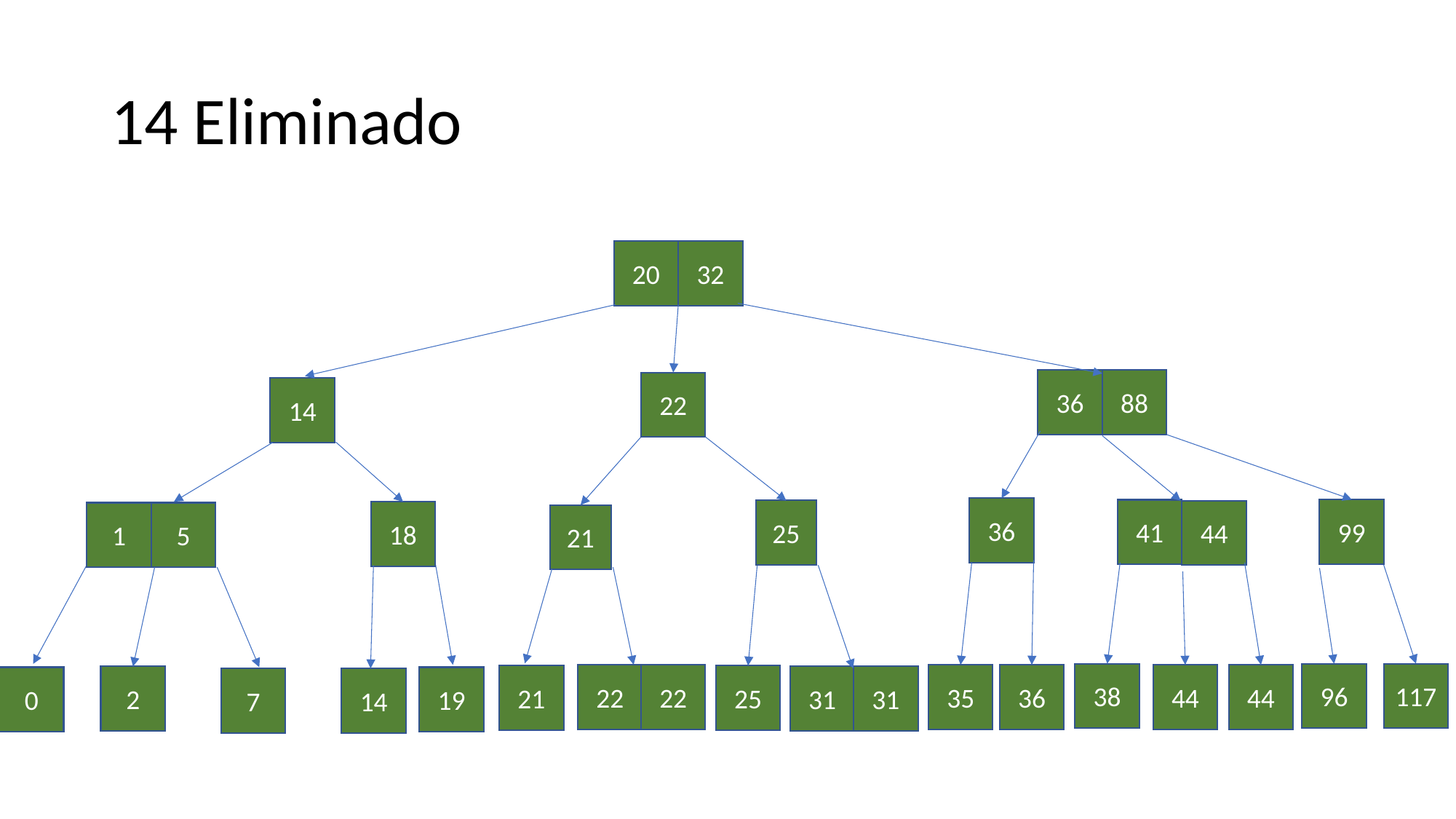

# 14 Eliminado
32
20
36
88
22
14
36
99
41
25
44
18
1
5
21
38
96
117
22
22
35
36
44
44
21
25
2
31
31
0
19
7
14